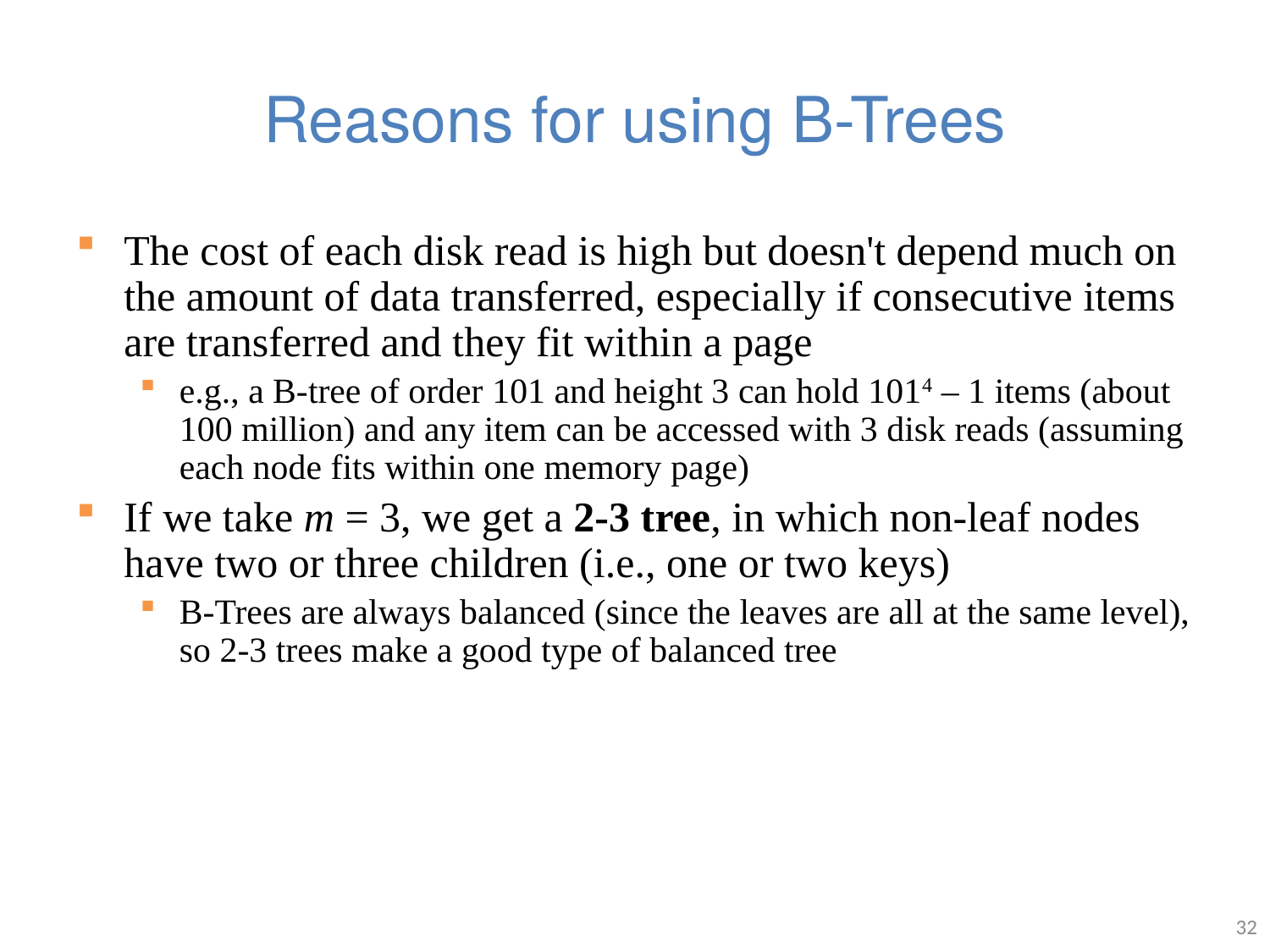

# Reasons for using B-Trees
The cost of each disk read is high but doesn't depend much on the amount of data transferred, especially if consecutive items are transferred and they fit within a page
e.g., a B-tree of order 101 and height 3 can hold 1014 – 1 items (about 100 million) and any item can be accessed with 3 disk reads (assuming each node fits within one memory page)
If we take m = 3, we get a 2-3 tree, in which non-leaf nodes have two or three children (i.e., one or two keys)
B-Trees are always balanced (since the leaves are all at the same level), so 2-3 trees make a good type of balanced tree
32